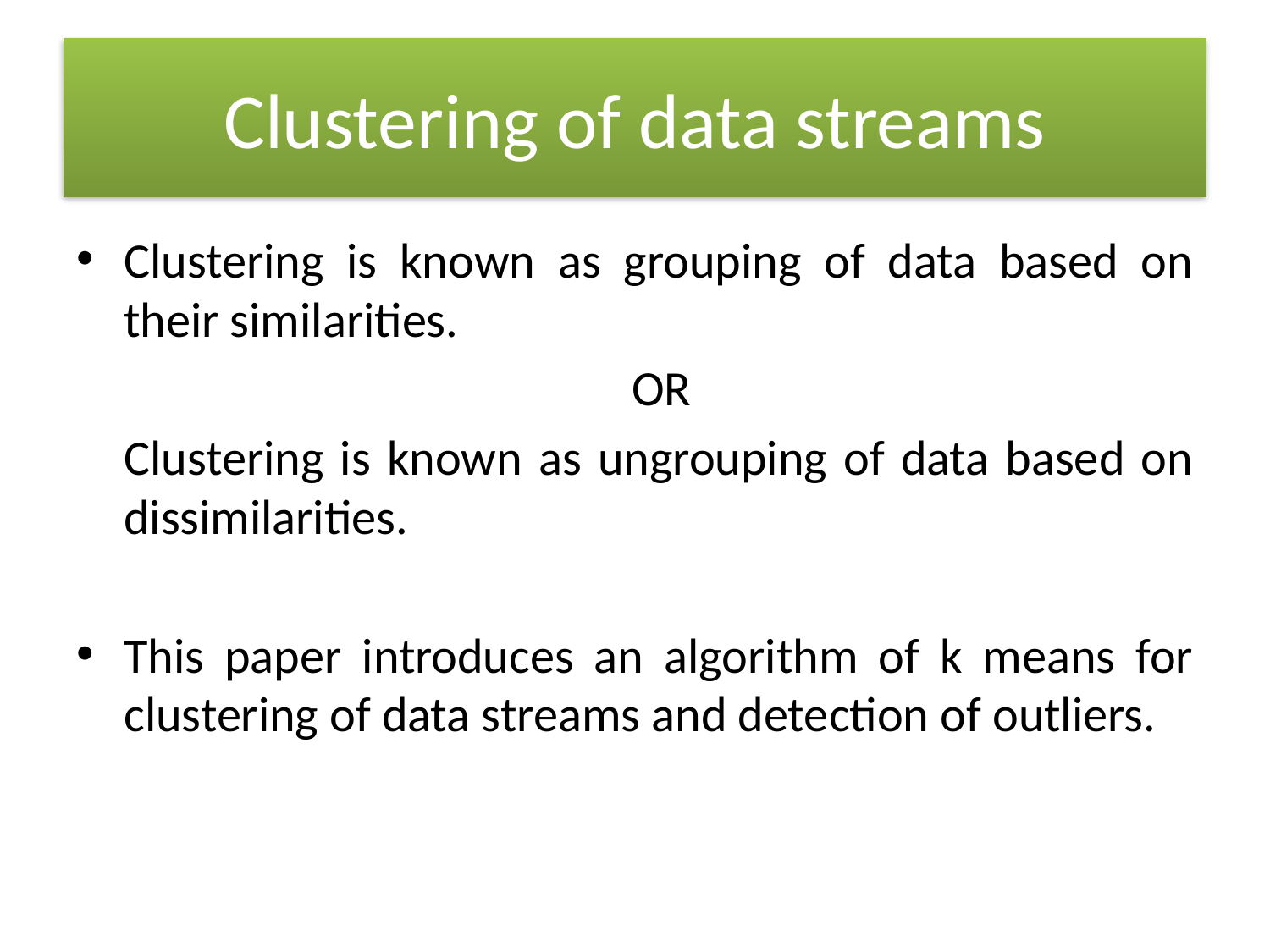

# Clustering of data streams
Clustering is known as grouping of data based on their similarities.
					OR
	Clustering is known as ungrouping of data based on dissimilarities.

This paper introduces an algorithm of k means for clustering of data streams and detection of outliers.